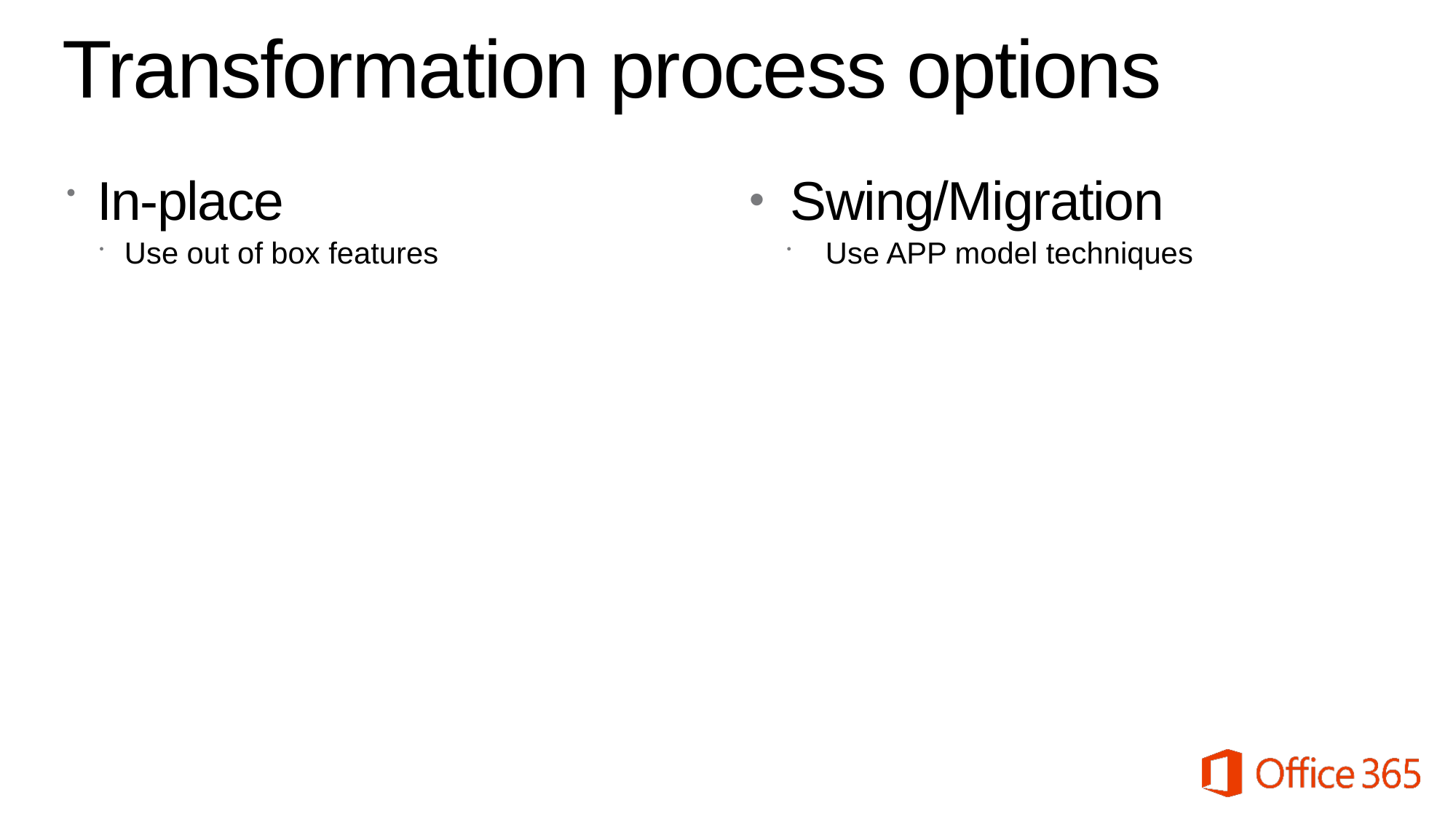

# Transformation process options
In-place
Use out of box features
Swing/Migration
Use APP model techniques